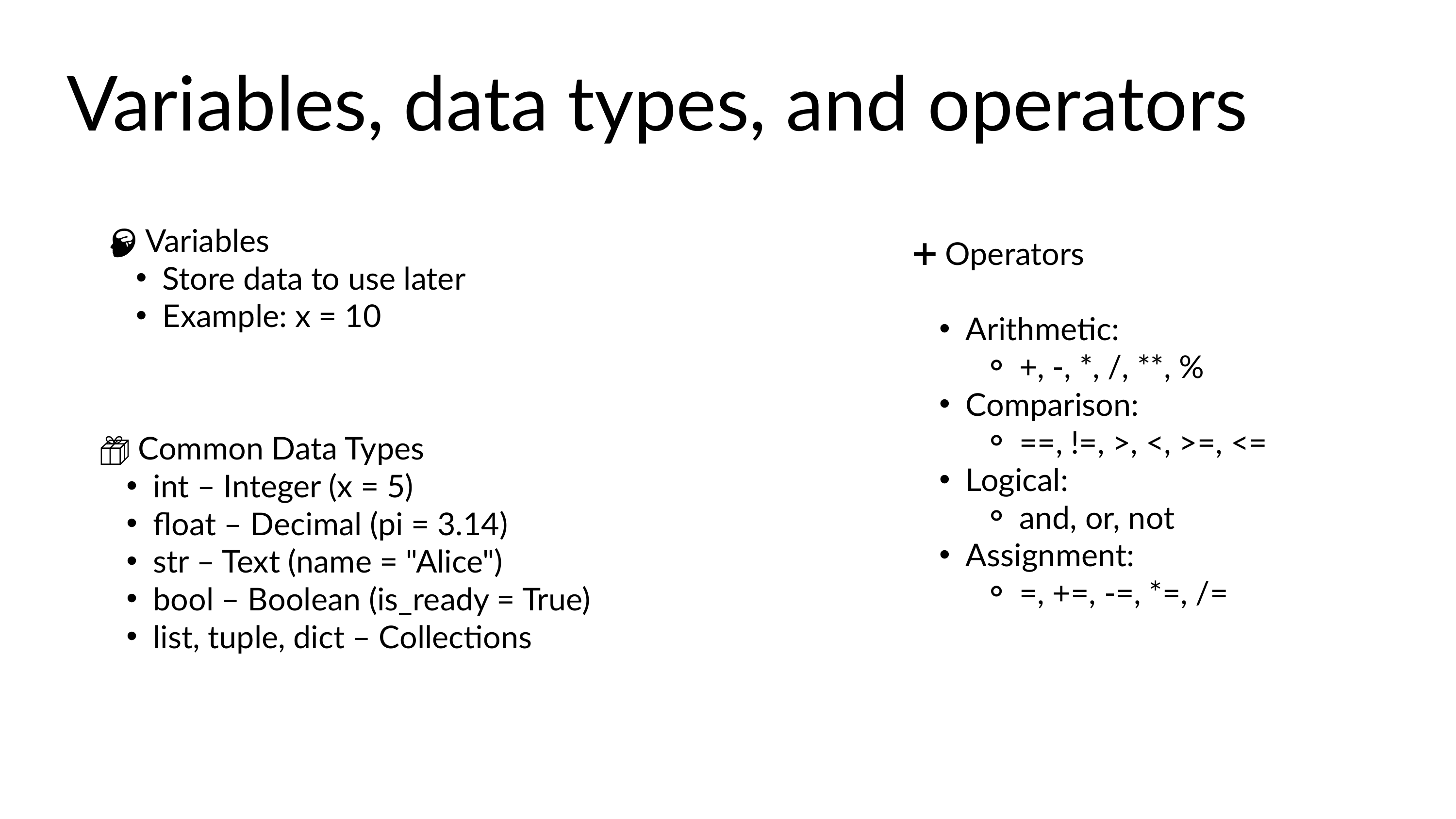

Variables, data types, and operators
🧠 Variables
Store data to use later
Example: x = 10

➕ Operators

Arithmetic:
+, -, *, /, **, %
Comparison:
==, !=, >, <, >=, <=
Logical:
and, or, not
Assignment:
=, +=, -=, *=, /=

📦 Common Data Types
int – Integer (x = 5)
float – Decimal (pi = 3.14)
str – Text (name = "Alice")
bool – Boolean (is_ready = True)
list, tuple, dict – Collections